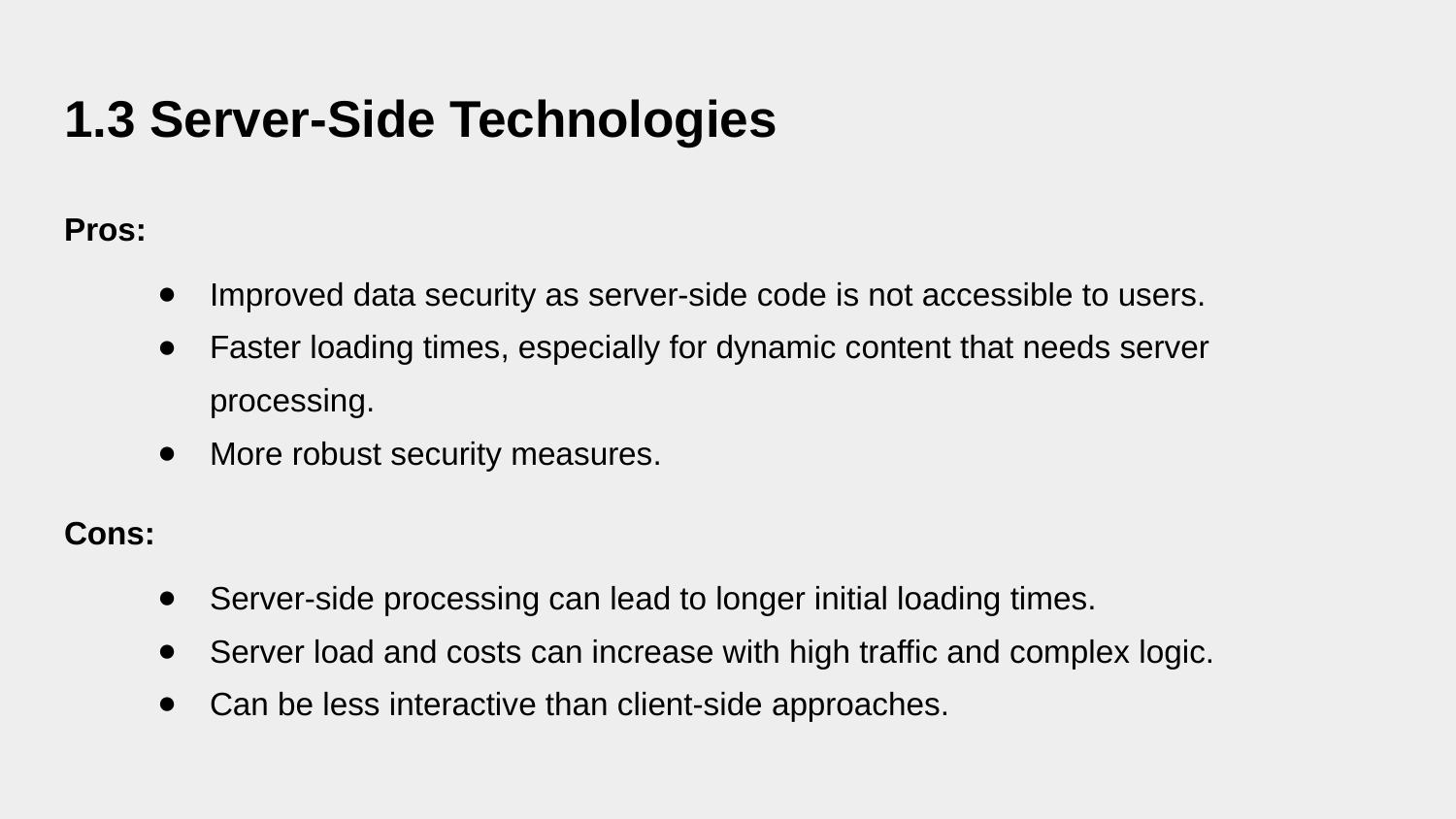

# 1.3 Server-Side Technologies
Pros:
Improved data security as server-side code is not accessible to users.
Faster loading times, especially for dynamic content that needs server processing.
More robust security measures.
Cons:
Server-side processing can lead to longer initial loading times.
Server load and costs can increase with high traffic and complex logic.
Can be less interactive than client-side approaches.